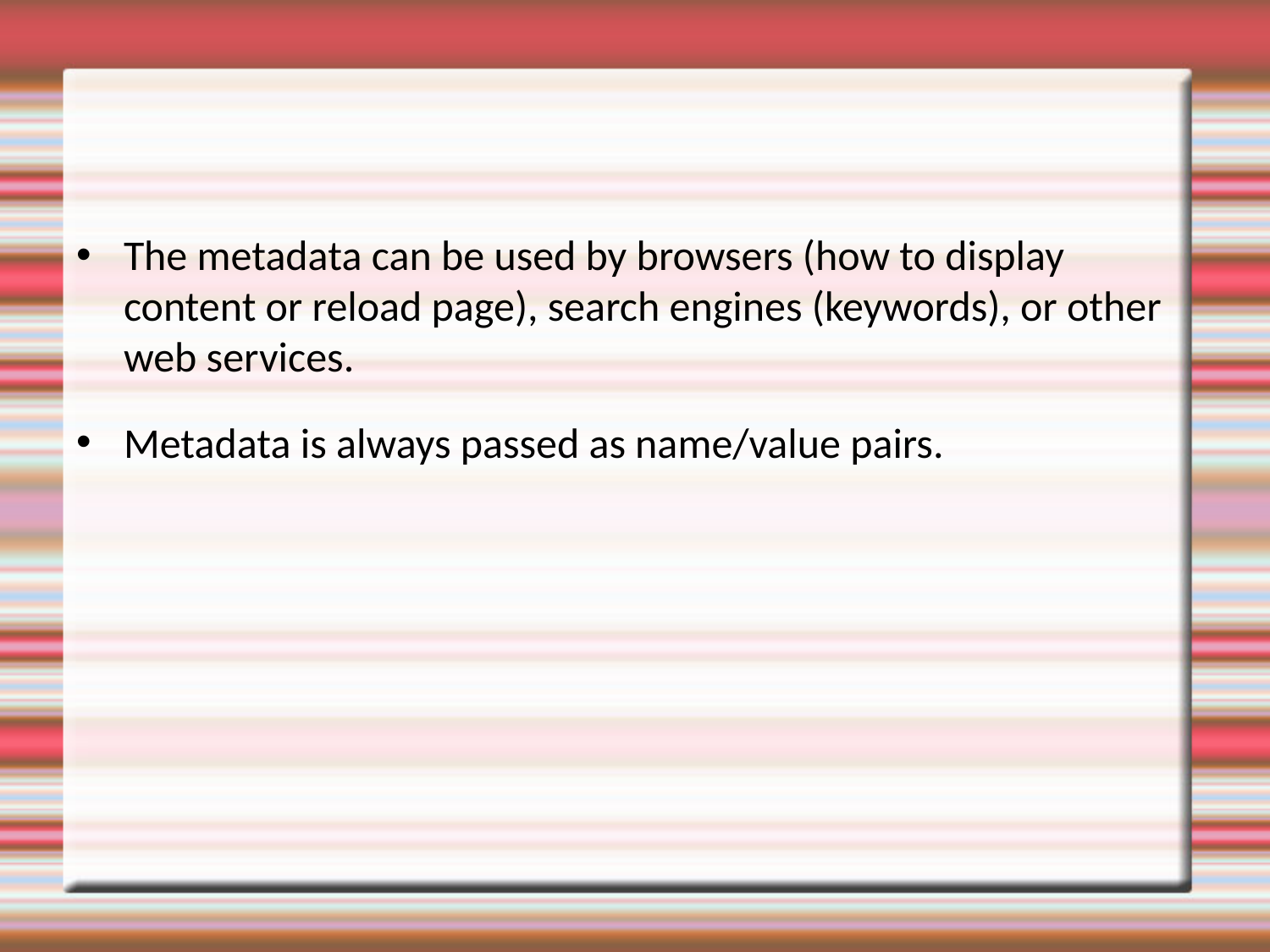

The metadata can be used by browsers (how to display content or reload page), search engines (keywords), or other web services.
Metadata is always passed as name/value pairs.